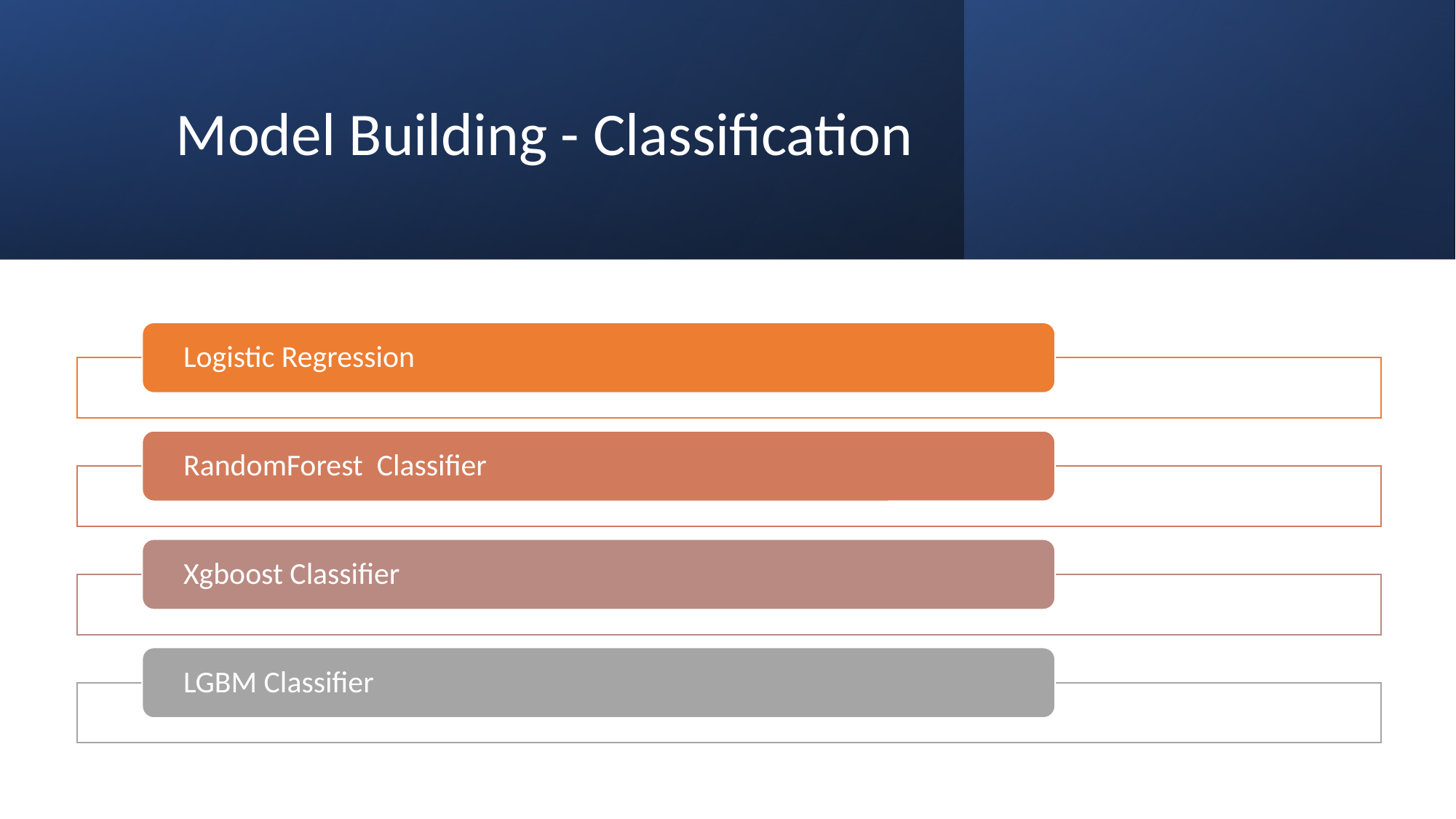

# Model Building - Classification
Logistic Regression
RandomForest  Classifier
Xgboost Classifier
LGBM Classifier